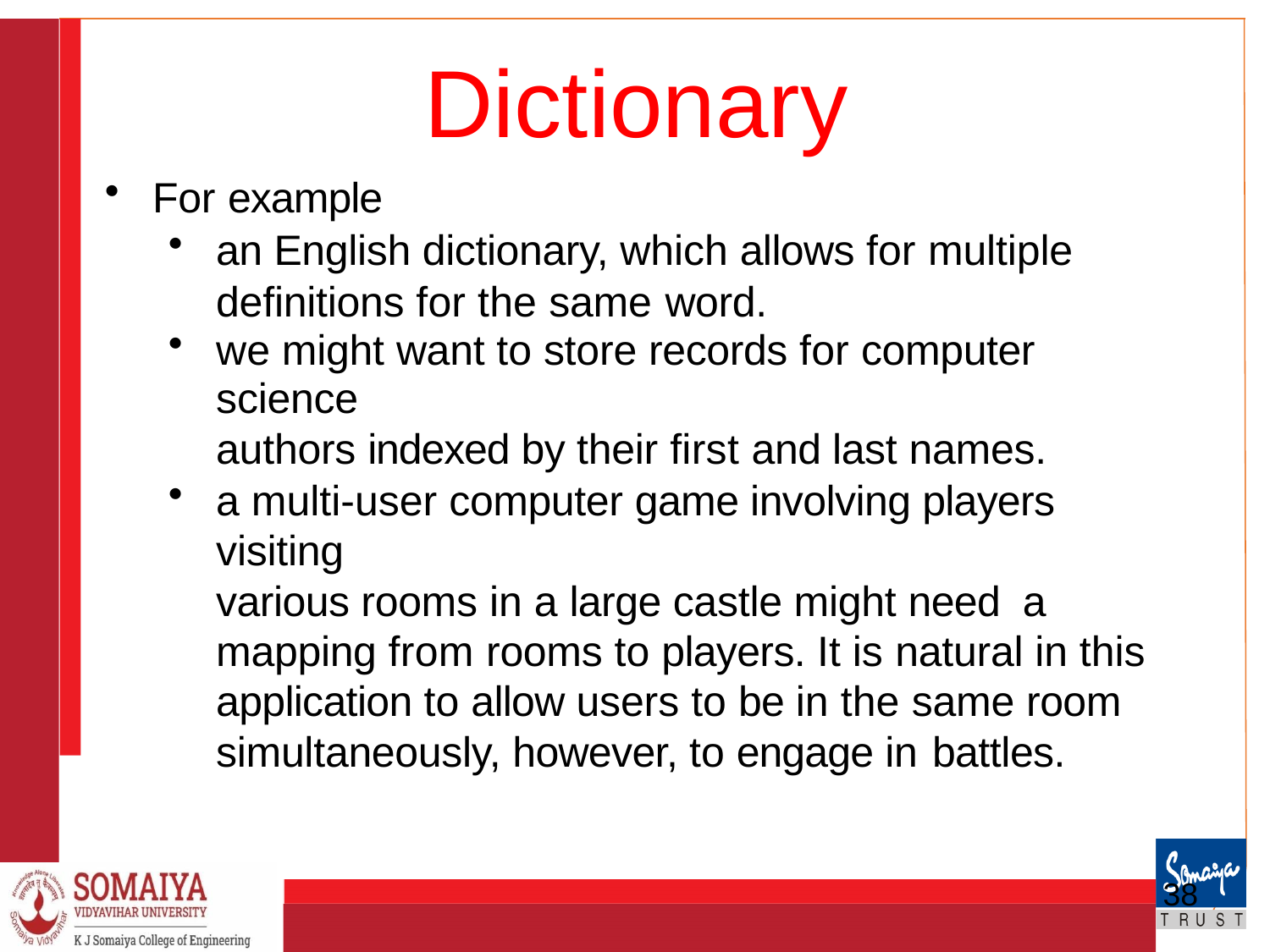

# Dictionary
For example
an English dictionary, which allows for multiple  definitions for the same word.
we might want to store records for computer science
authors indexed by their first and last names.
a multi-user computer game involving players visiting
various rooms in a large castle might need a
mapping from rooms to players. It is natural in this  application to allow users to be in the same room  simultaneously, however, to engage in battles.
38